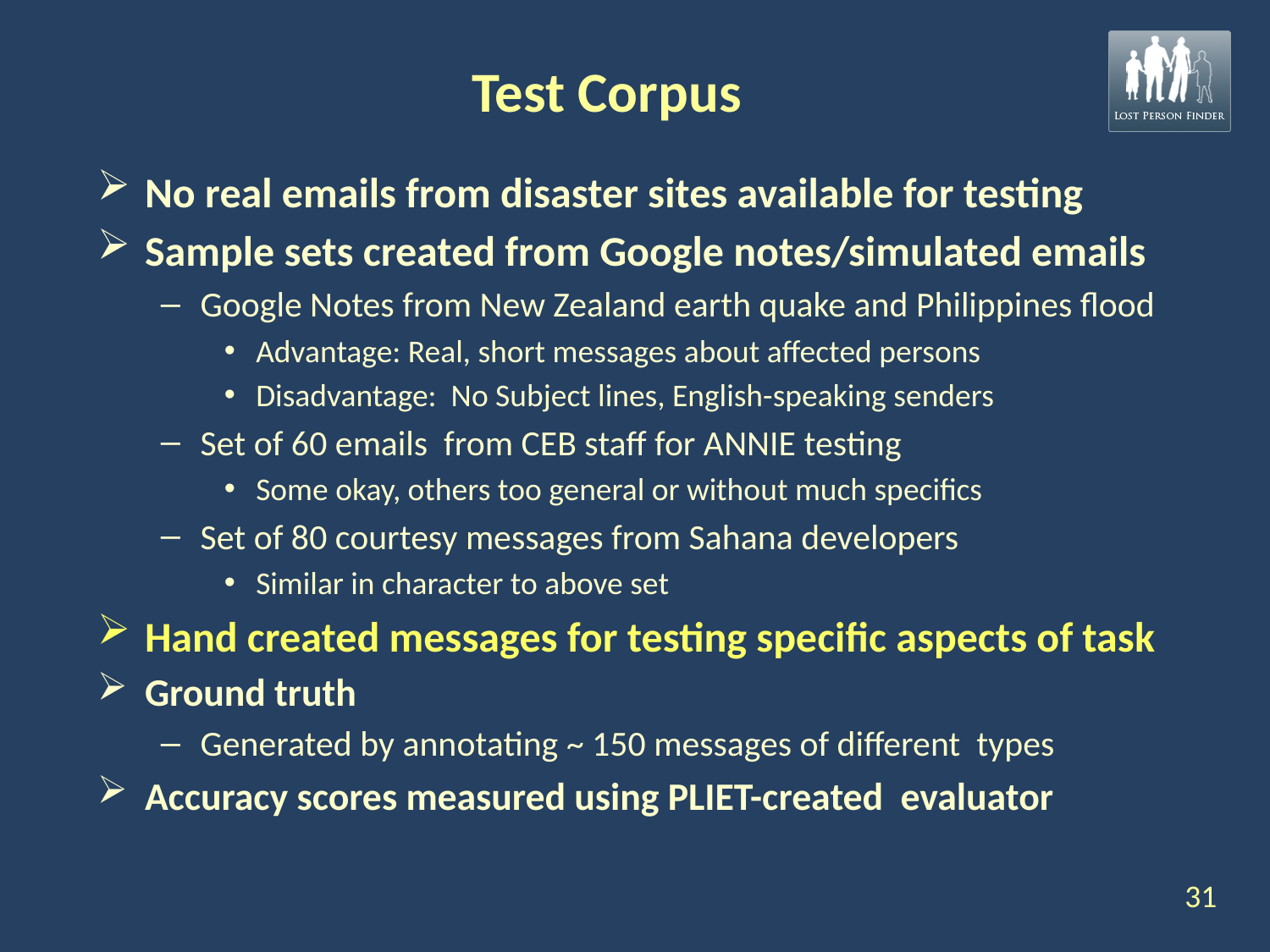

# Test Corpus
No real emails from disaster sites available for testing
Sample sets created from Google notes/simulated emails
Google Notes from New Zealand earth quake and Philippines flood
Advantage: Real, short messages about affected persons
Disadvantage:  No Subject lines, English-speaking senders
Set of 60 emails  from CEB staff for ANNIE testing
Some okay, others too general or without much specifics
Set of 80 courtesy messages from Sahana developers
Similar in character to above set
Hand created messages for testing specific aspects of task
Ground truth
Generated by annotating ~ 150 messages of different  types
Accuracy scores measured using PLIET-created  evaluator

31